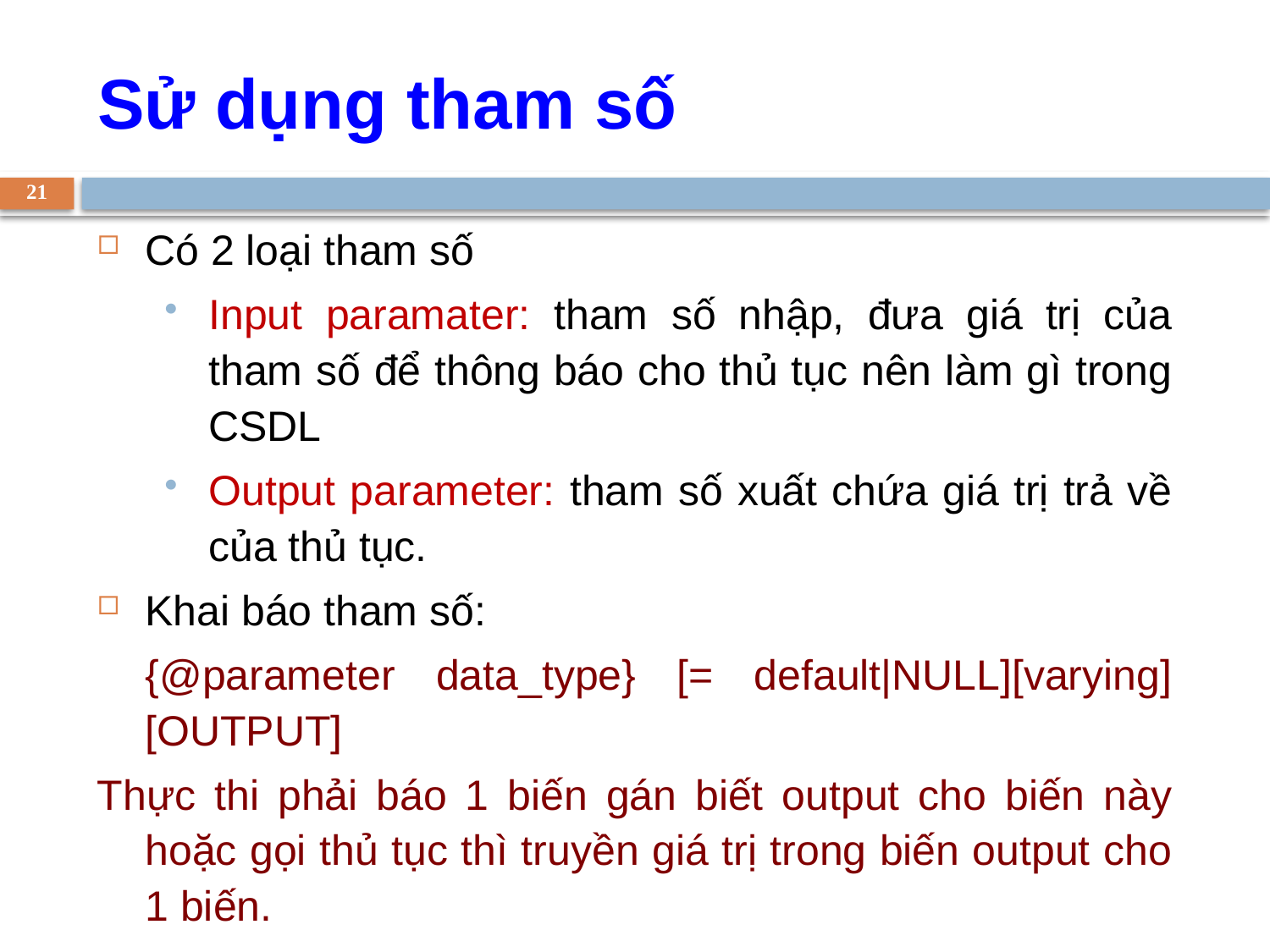

Sử dụng tham số
21
Có 2 loại tham số
Input paramater: tham số nhập, đưa giá trị của tham số để thông báo cho thủ tục nên làm gì trong CSDL
Output parameter: tham số xuất chứa giá trị trả về của thủ tục.
Khai báo tham số:
	{@parameter data_type} [= default|NULL][varying] [OUTPUT]
Thực thi phải báo 1 biến gán biết output cho biến này hoặc gọi thủ tục thì truyền giá trị trong biến output cho 1 biến.